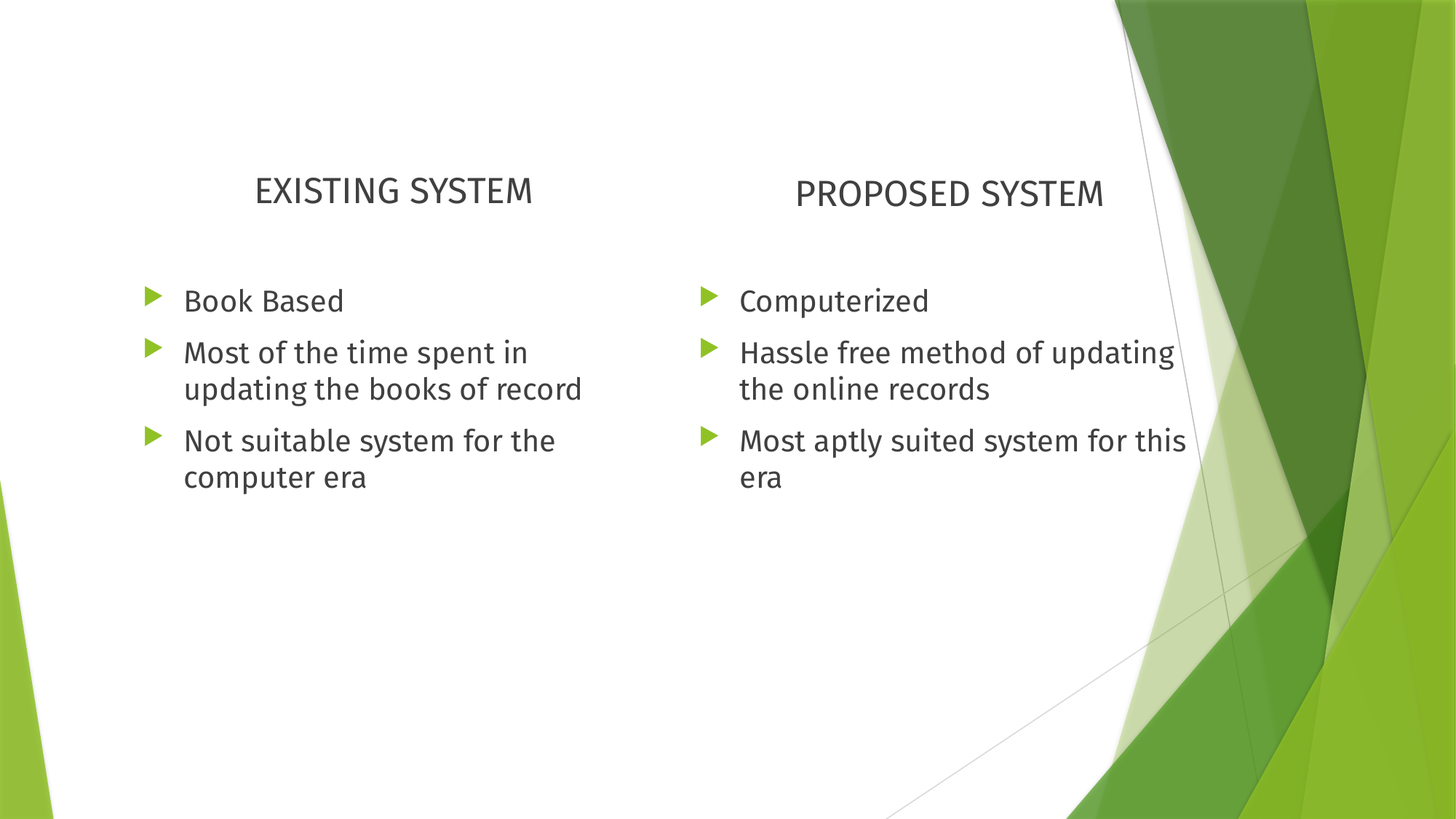

EXISTING SYSTEM
PROPOSED SYSTEM
Book Based
Most of the time spent in updating the books of record
Not suitable system for the computer era
Computerized
Hassle free method of updating the online records
Most aptly suited system for this era